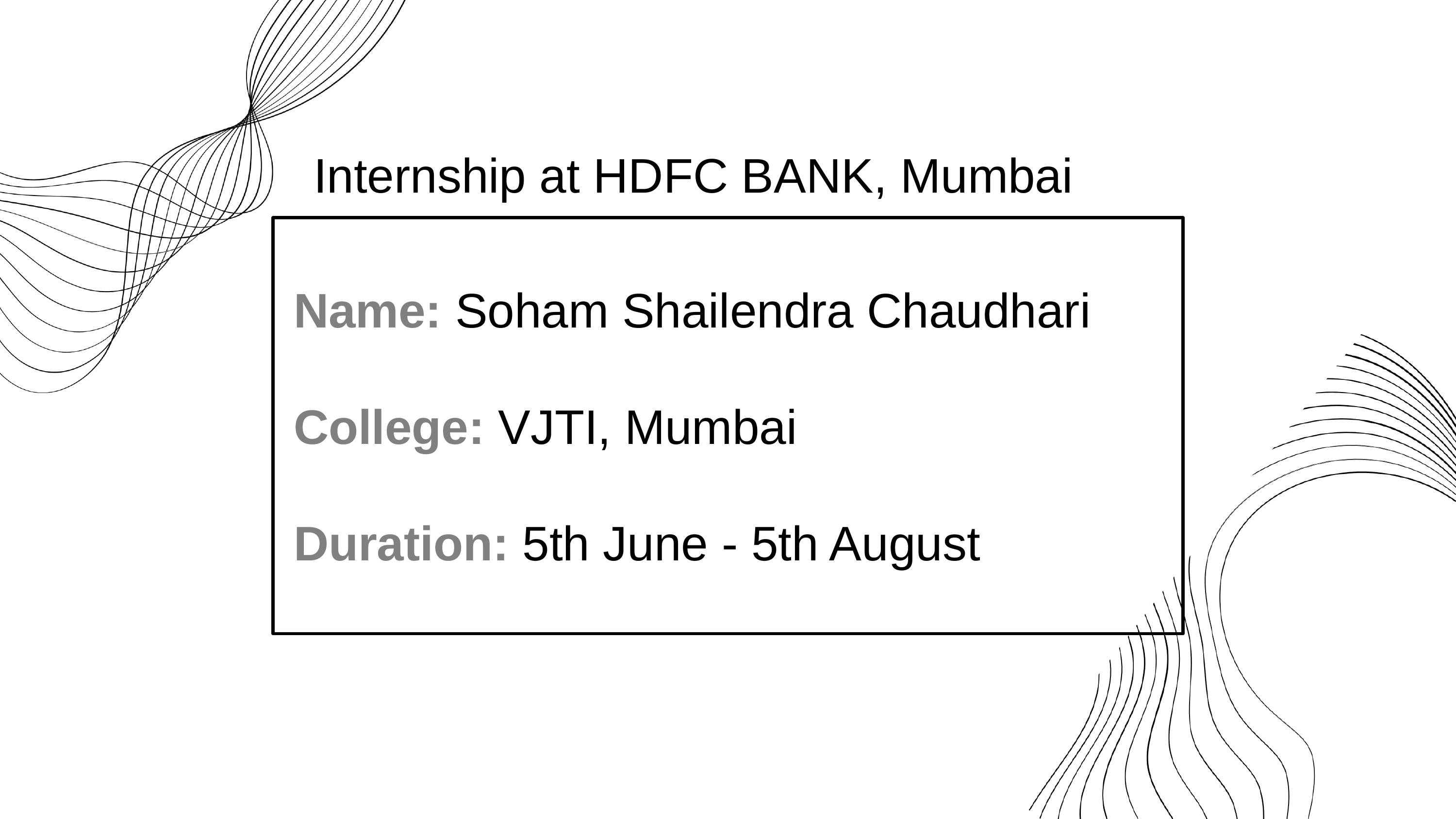

Internship at HDFC BANK, Mumbai

 Name: Soham Shailendra Chaudhari

 College: VJTI, Mumbai

 Duration: 5th June - 5th August